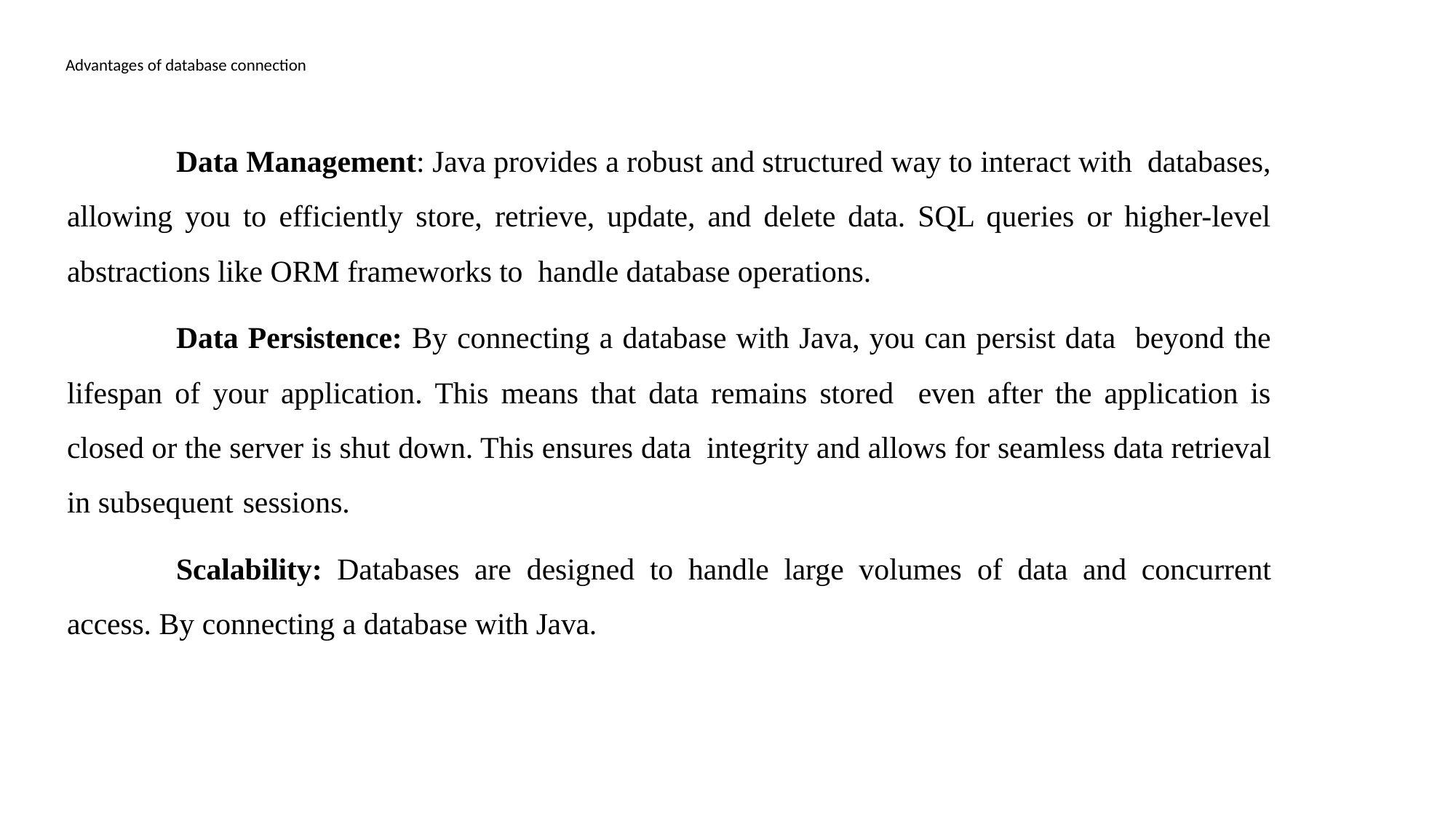

# Advantages of database connection
	Data Management: Java provides a robust and structured way to interact with  databases, allowing you to efficiently store, retrieve, update, and delete data. SQL queries or higher-level abstractions like ORM frameworks to  handle database operations.
	Data Persistence: By connecting a database with Java, you can persist data  beyond the lifespan of your application. This means that data remains stored  even after the application is closed or the server is shut down. This ensures data  integrity and allows for seamless data retrieval in subsequent sessions.
	Scalability: Databases are designed to handle large volumes of data and concurrent access. By connecting a database with Java.